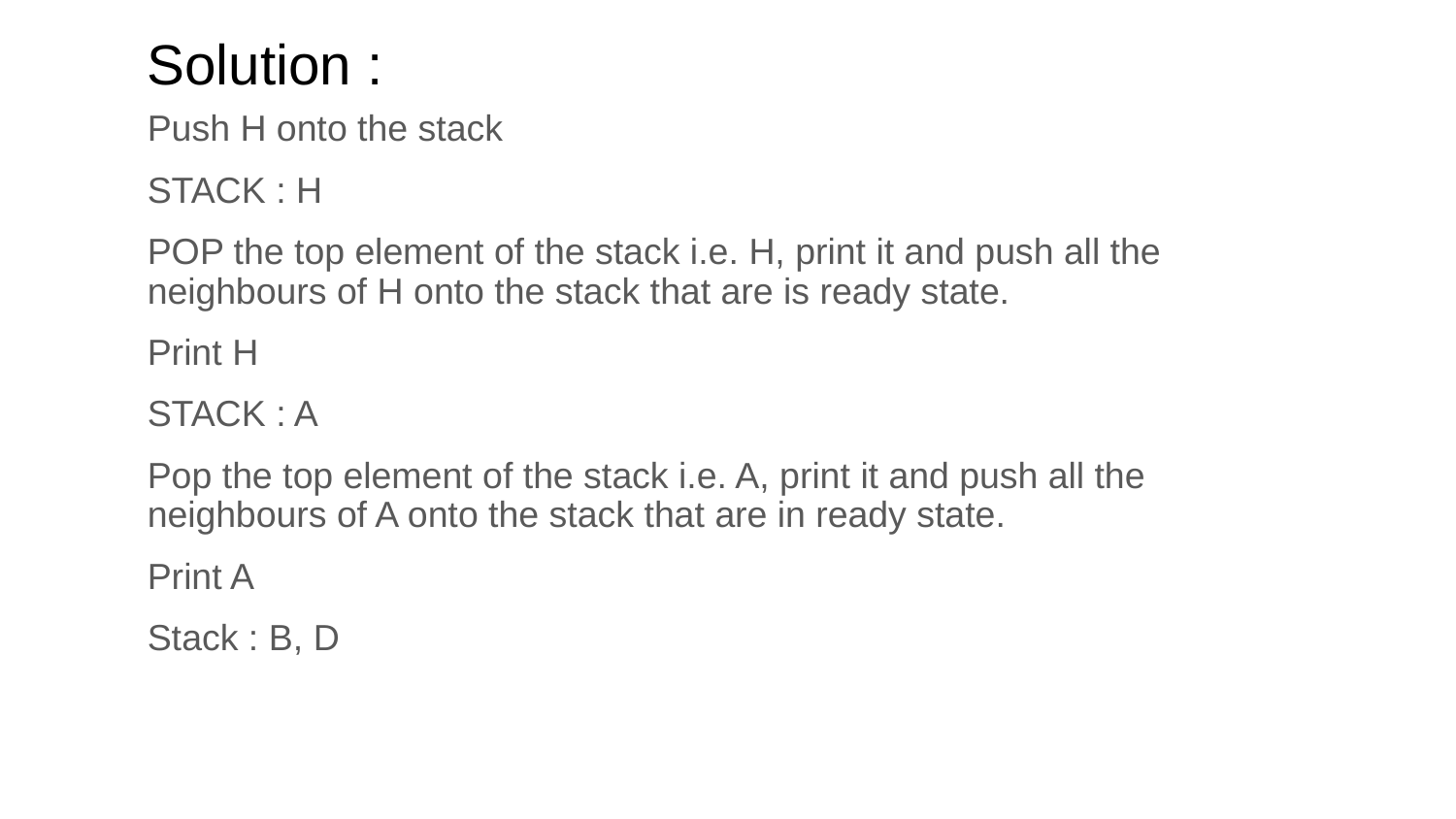

# Solution :
Push H onto the stack
STACK : H
POP the top element of the stack i.e. H, print it and push all the neighbours of H onto the stack that are is ready state.
Print H
STACK : A
Pop the top element of the stack i.e. A, print it and push all the neighbours of A onto the stack that are in ready state.
Print A
Stack : B, D